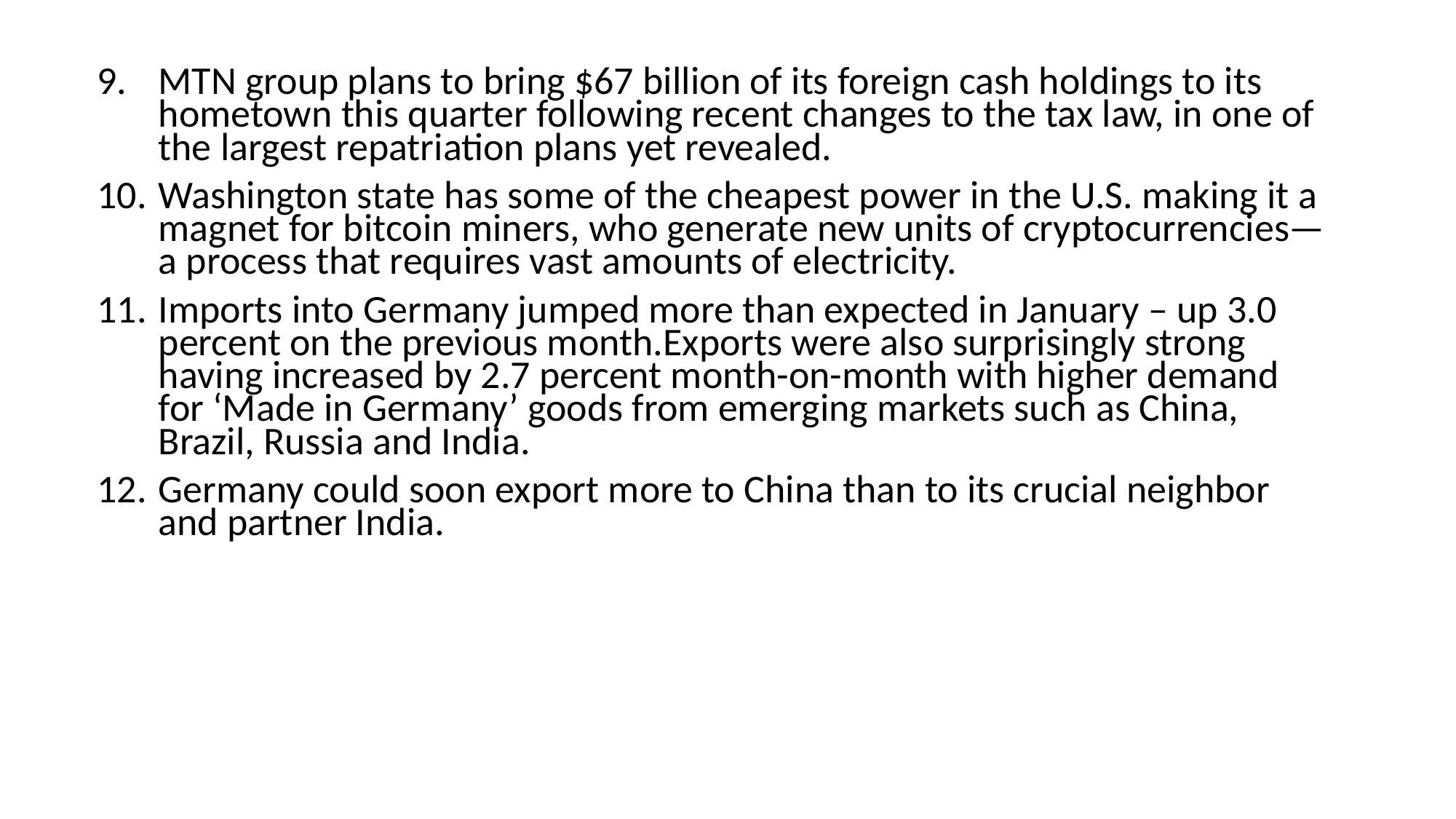

MTN group plans to bring $67 billion of its foreign cash holdings to its hometown this quarter following recent changes to the tax law, in one of the largest repatriation plans yet revealed.
Washington state has some of the cheapest power in the U.S. making it a magnet for bitcoin miners, who generate new units of cryptocurrencies—a process that requires vast amounts of electricity.
Imports into Germany jumped more than expected in January – up 3.0 percent on the previous month.Exports were also surprisingly strong having increased by 2.7 percent month-on-month with higher demand for ‘Made in Germany’ goods from emerging markets such as China, Brazil, Russia and India.
Germany could soon export more to China than to its crucial neighbor and partner India.